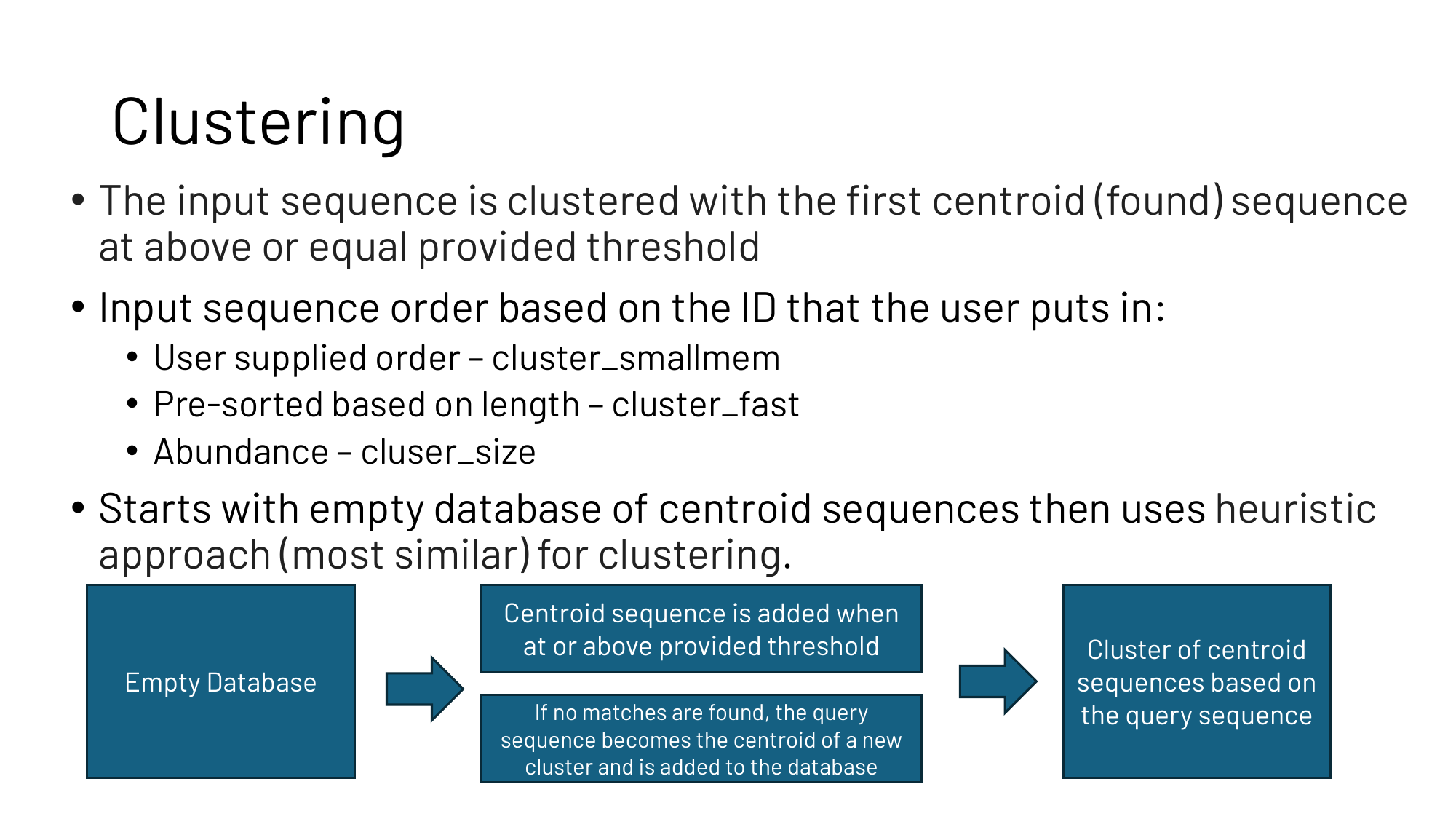

# Clustering

The input sequence is clustered with the first centroid (found) sequence at above or equal provided threshold
Input sequence order based on the ID that the user puts in:
User supplied order – cluster_smallmem
Pre-sorted based on length – cluster_fast
Abundance – cluser_size
Starts with empty database of centroid sequences then uses heuristic approach (most similar) for clustering.
Centroid sequence is added when at or above provided threshold
Cluster of centroid sequences based on the query sequence
Empty Database

If no matches are found, the query sequence becomes the centroid of a new cluster and is added to the database